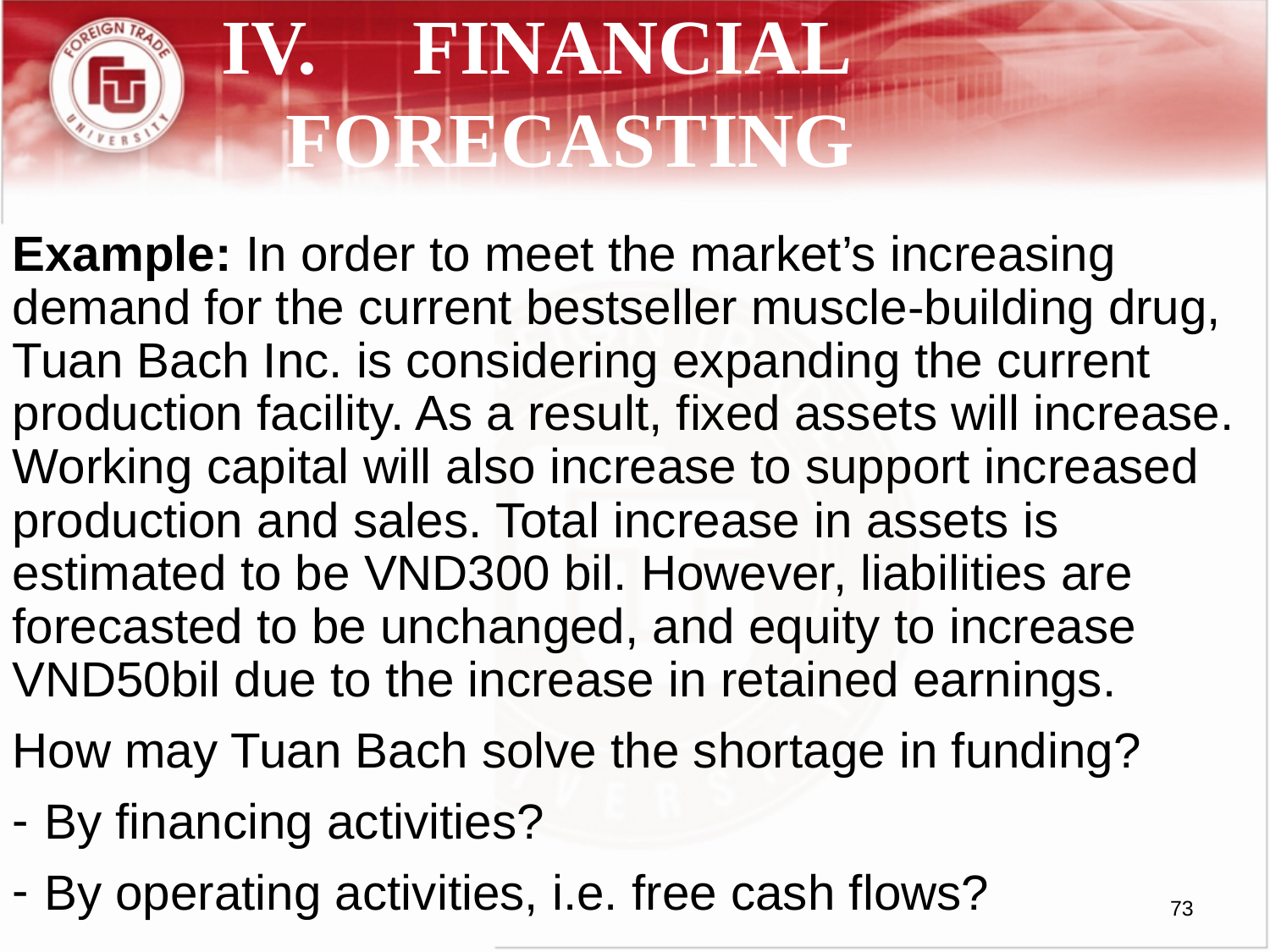

# IV.	FINANCIAL FORECASTING
Example: In order to meet the market’s increasing demand for the current bestseller muscle-building drug, Tuan Bach Inc. is considering expanding the current production facility. As a result, fixed assets will increase. Working capital will also increase to support increased production and sales. Total increase in assets is estimated to be VND300 bil. However, liabilities are forecasted to be unchanged, and equity to increase VND50bil due to the increase in retained earnings.
How may Tuan Bach solve the shortage in funding?
By financing activities?
By operating activities, i.e. free cash flows?

73